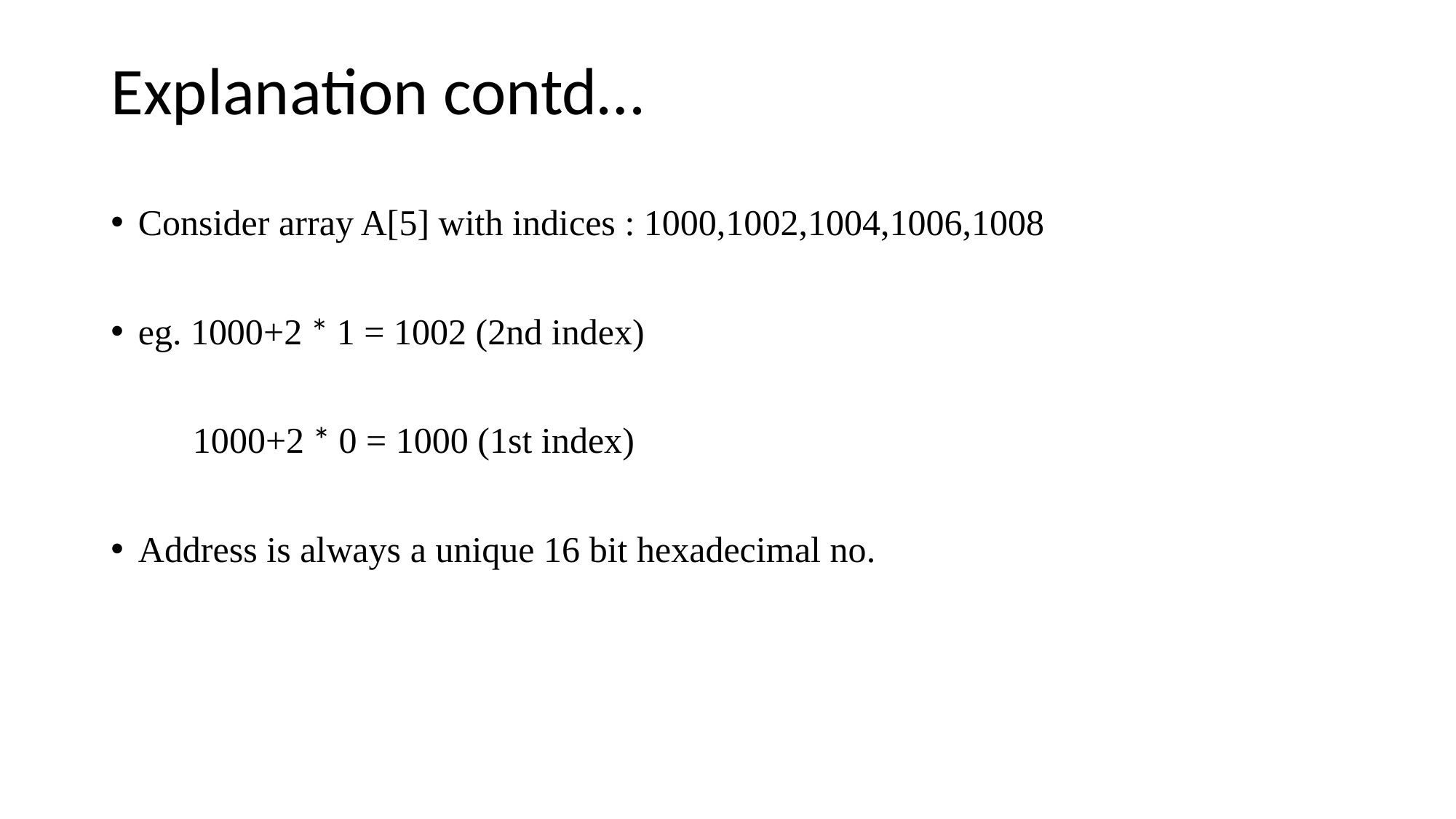

# Explanation contd…
Consider array A[5] with indices : 1000,1002,1004,1006,1008

eg. 1000+2 * 1 = 1002 (2nd index)

         1000+2 * 0 = 1000 (1st index)

Address is always a unique 16 bit hexadecimal no.